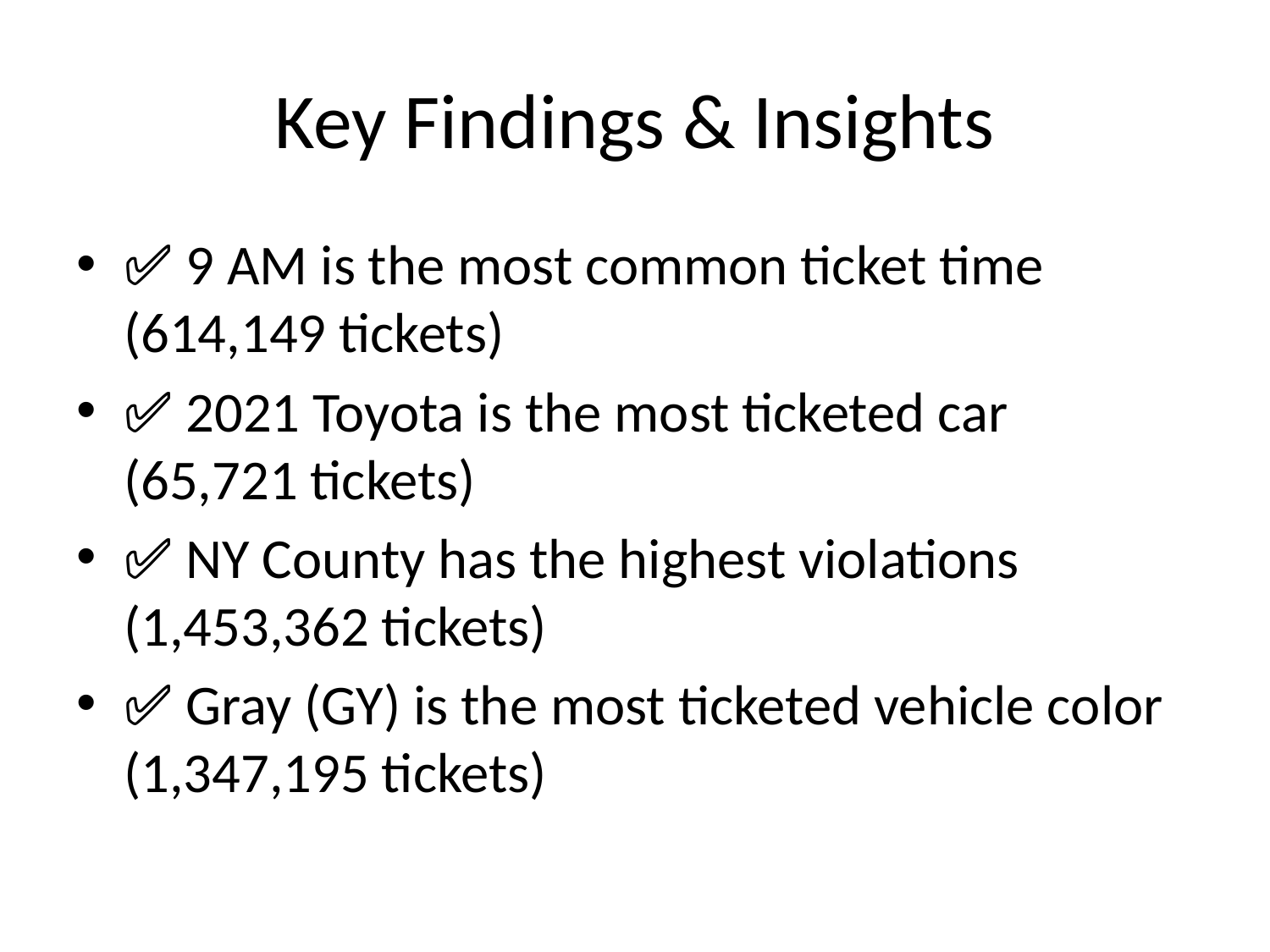

# Key Findings & Insights
✅ 9 AM is the most common ticket time (614,149 tickets)
✅ 2021 Toyota is the most ticketed car (65,721 tickets)
✅ NY County has the highest violations (1,453,362 tickets)
✅ Gray (GY) is the most ticketed vehicle color (1,347,195 tickets)